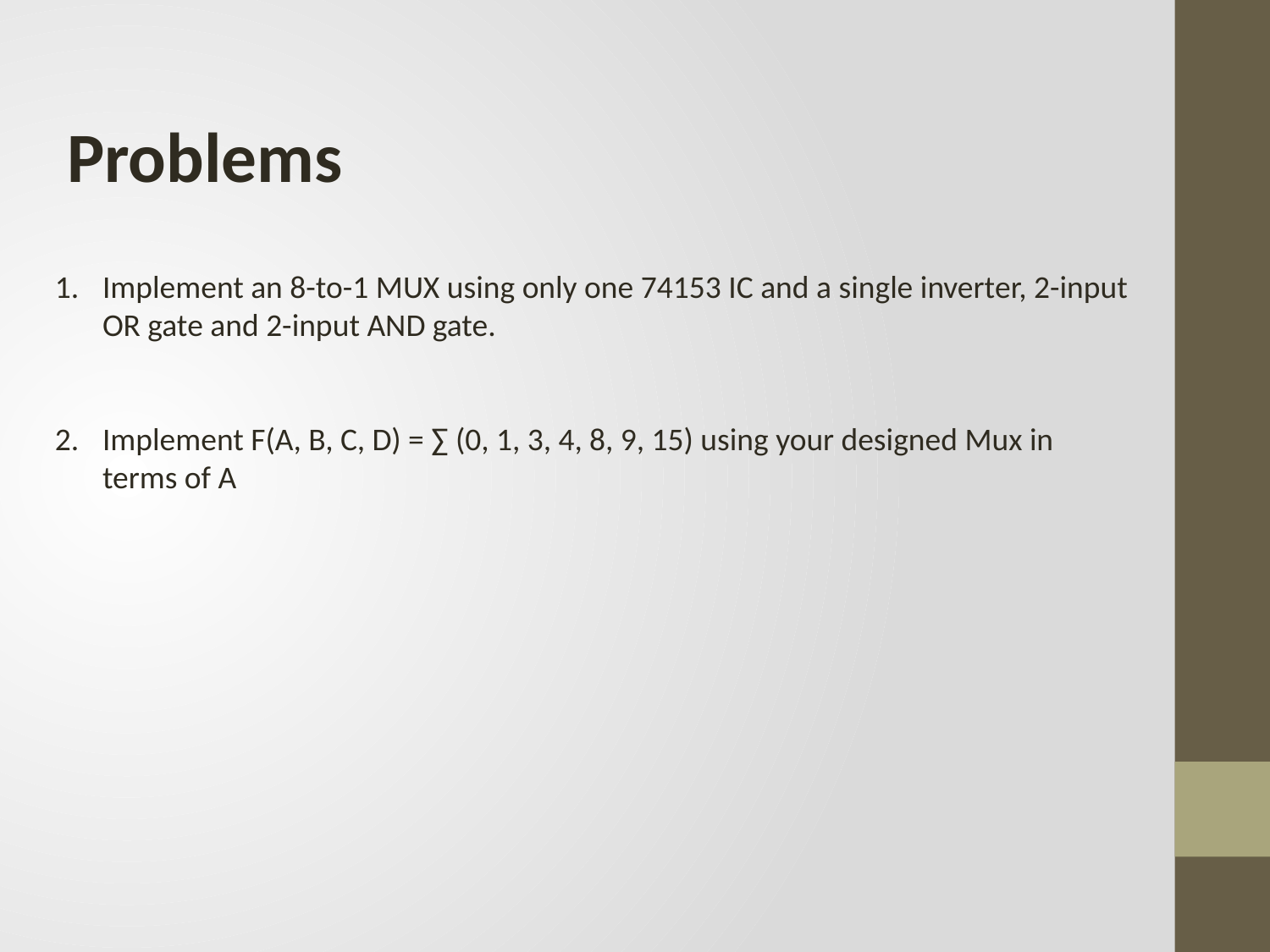

Problems

Implement an 8-to-1 MUX using only one 74153 IC and a single inverter, 2-input OR gate and 2-input AND gate.

Implement F(A, B, C, D) = ∑ (0, 1, 3, 4, 8, 9, 15) using your designed Mux in terms of A